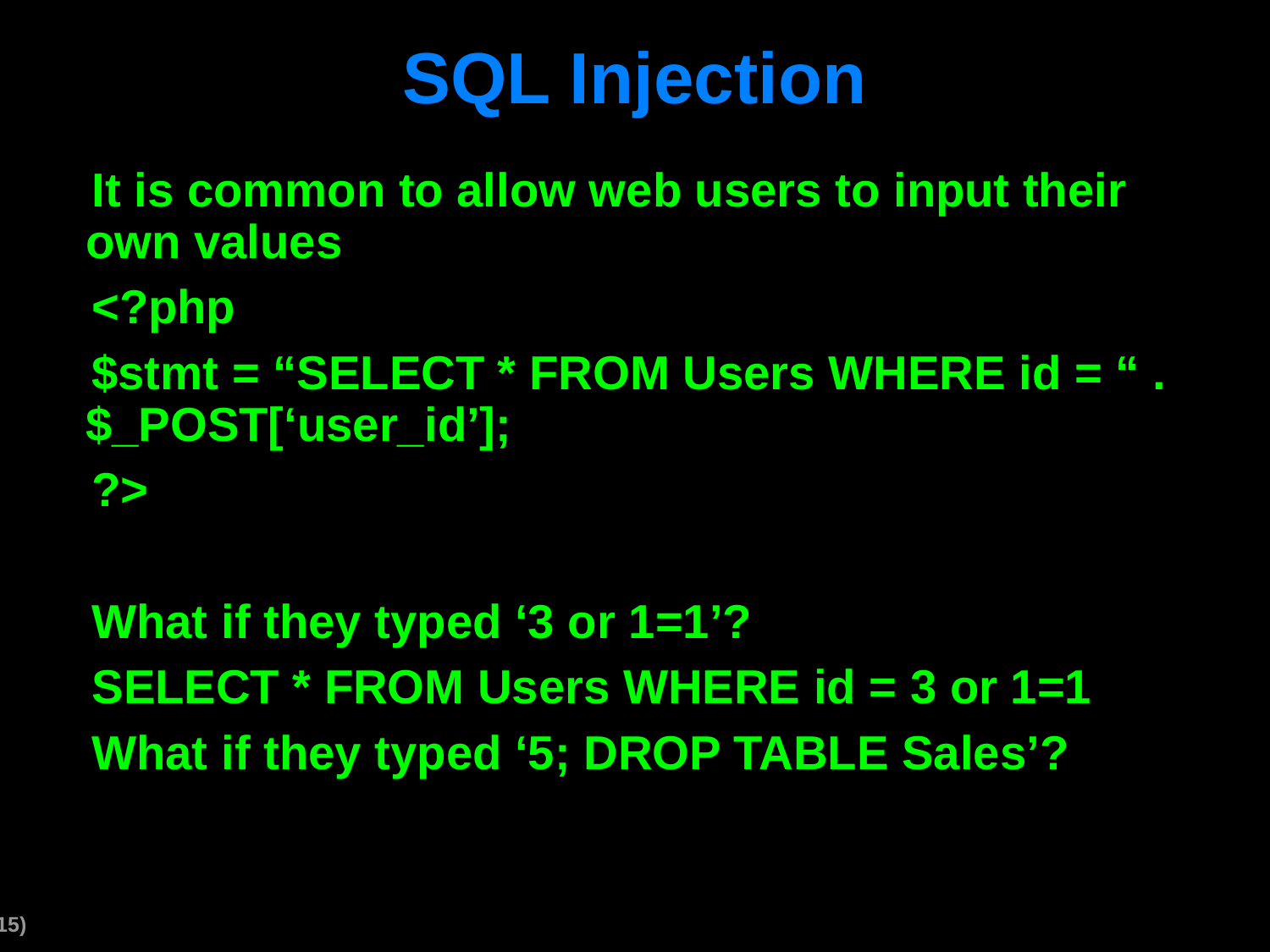

# SQL Injection
It is common to allow web users to input their own values
<?php
$stmt = “SELECT * FROM Users WHERE id = “ . $_POST[‘user_id’];
?>

What if they typed ‘3 or 1=1’?
SELECT * FROM Users WHERE id = 3 or 1=1
What if they typed ‘5; DROP TABLE Sales’?